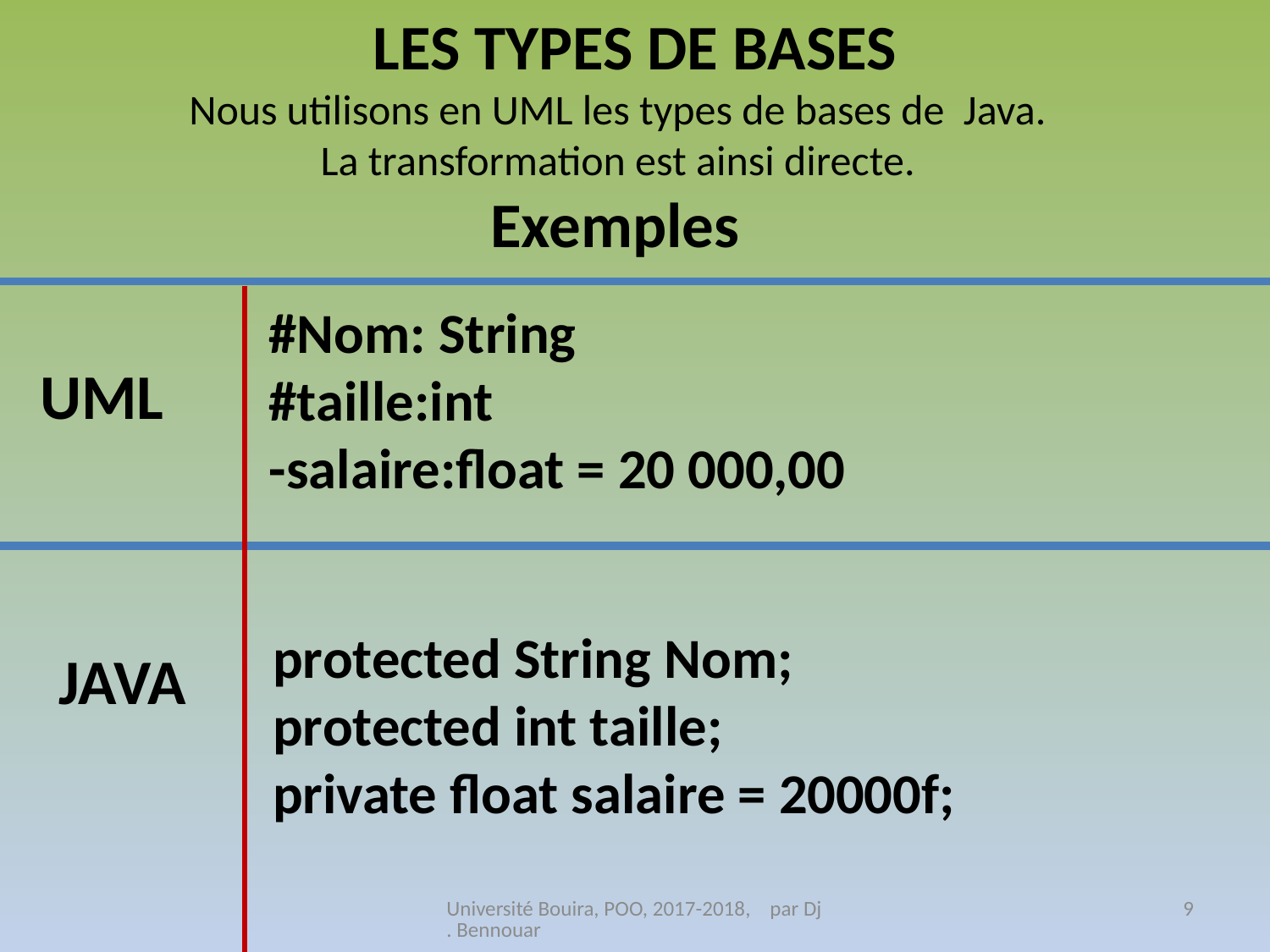

LES TYPES DE BASES
Nous utilisons en UML les types de bases de  Java.
La transformation est ainsi directe.
Exemples
#Nom: String
#taille:int
-salaire:float = 20 000,00
UML
protected String Nom;
protected int taille;
private float salaire = 20000f;
JAVA
Université Bouira, POO, 2017-2018,    par Dj. Bennouar
9